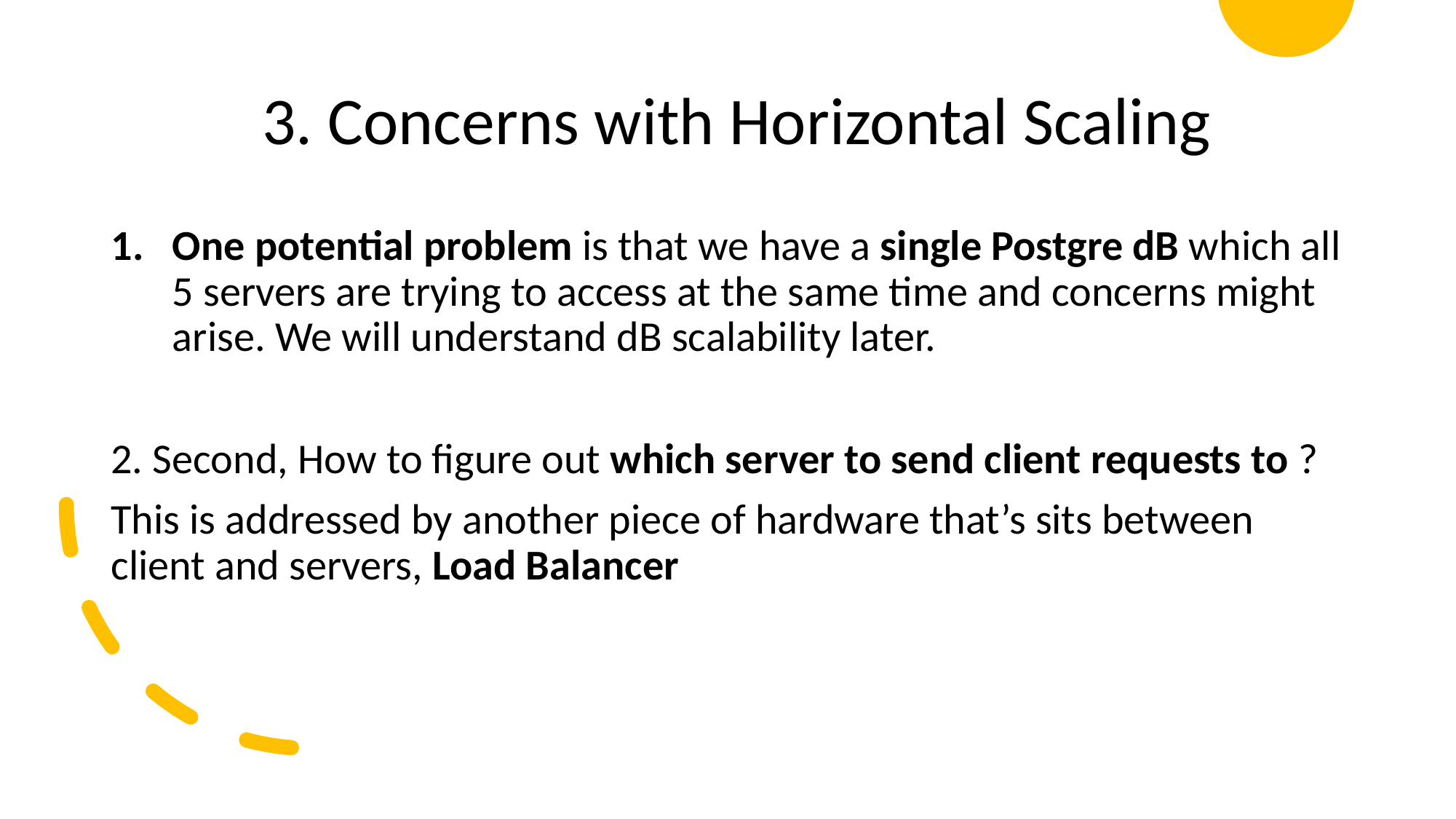

# 3. Concerns with Horizontal Scaling
One potential problem is that we have a single Postgre dB which all 5 servers are trying to access at the same time and concerns might arise. We will understand dB scalability later.

2. Second, How to figure out which server to send client requests to ?
This is addressed by another piece of hardware that’s sits between client and servers, Load Balancer